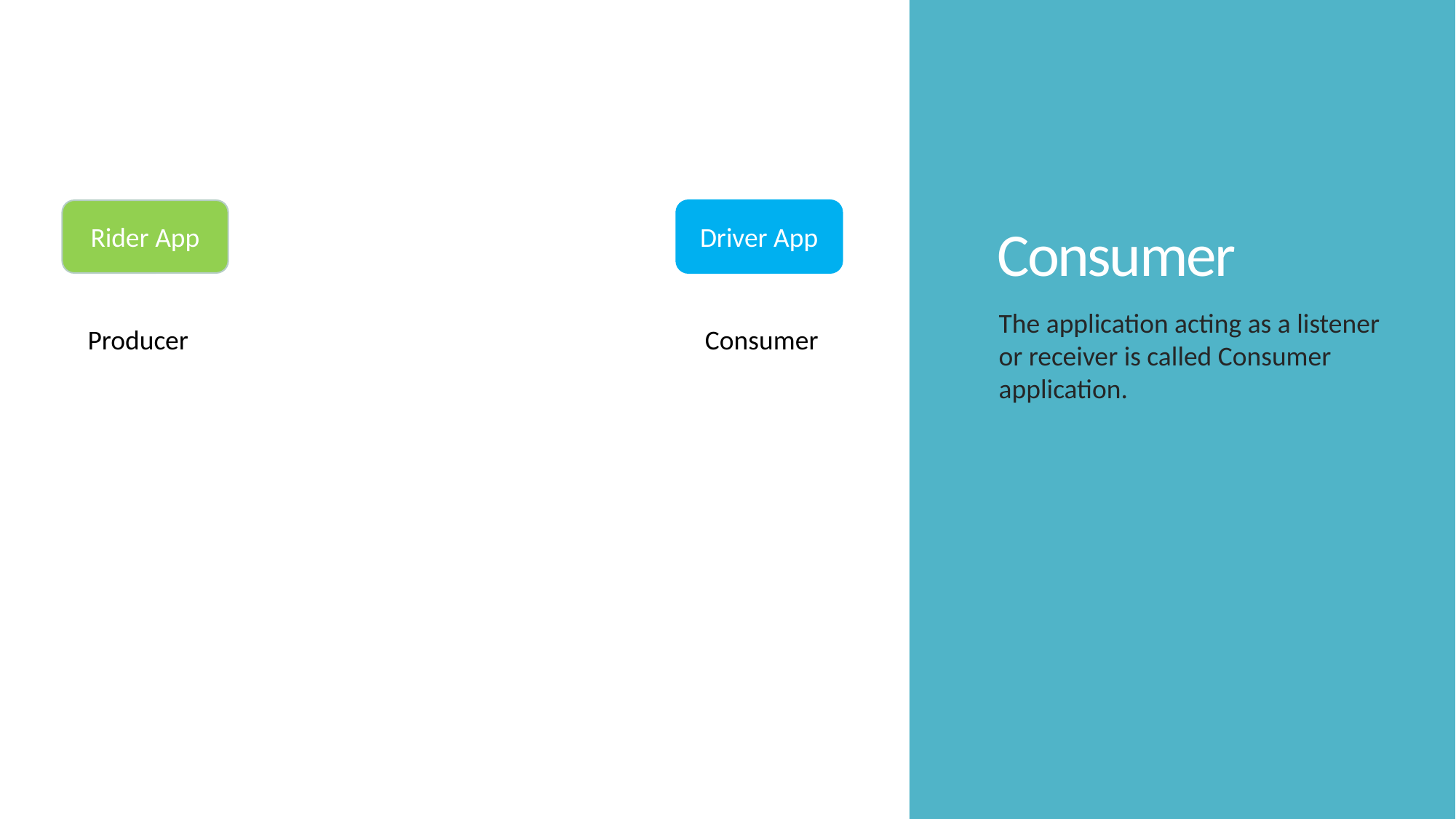

# Consumer
Rider App
Driver App
The application acting as a listener or receiver is called Consumer application.
Producer
Consumer